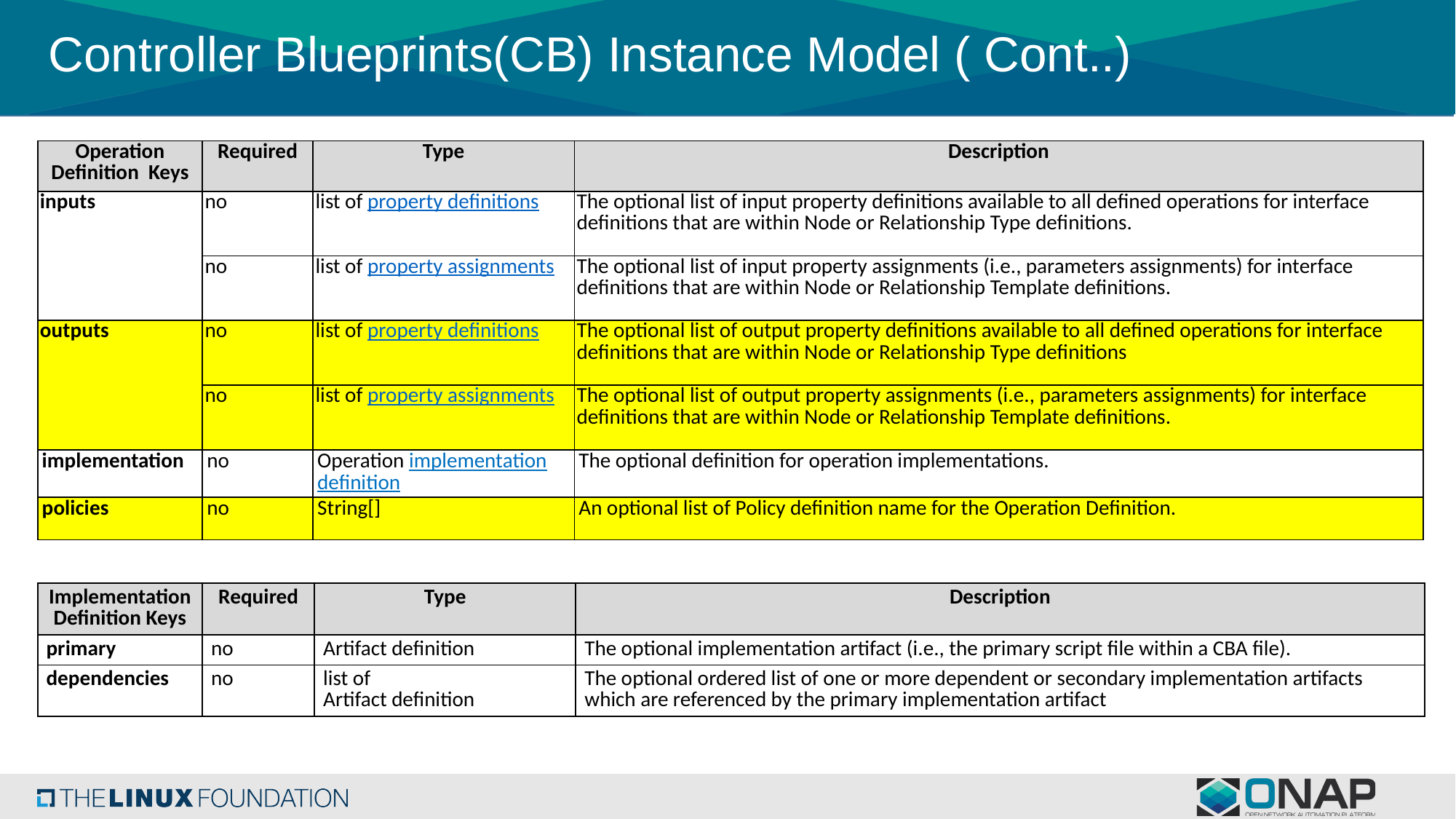

# Controller Blueprints(CB) Instance Model ( Cont..)
| Operation Definition Keys | Required | Type | Description |
| --- | --- | --- | --- |
| inputs | no | list of property definitions | The optional list of input property definitions available to all defined operations for interface definitions that are within Node or Relationship Type definitions. |
|  | no | list of property assignments | The optional list of input property assignments (i.e., parameters assignments) for interface definitions that are within Node or Relationship Template definitions. |
| outputs | no | list of property definitions | The optional list of output property definitions available to all defined operations for interface definitions that are within Node or Relationship Type definitions |
|  | no | list of property assignments | The optional list of output property assignments (i.e., parameters assignments) for interface definitions that are within Node or Relationship Template definitions. |
| implementation | no | Operation implementation definition | The optional definition for operation implementations. |
| policies | no | String[] | An optional list of Policy definition name for the Operation Definition. |
| Implementation Definition Keys | Required | Type | Description |
| --- | --- | --- | --- |
| primary | no | Artifact definition | The optional implementation artifact (i.e., the primary script file within a CBA file). |
| dependencies | no | list of Artifact definition | The optional ordered list of one or more dependent or secondary implementation artifacts which are referenced by the primary implementation artifact |